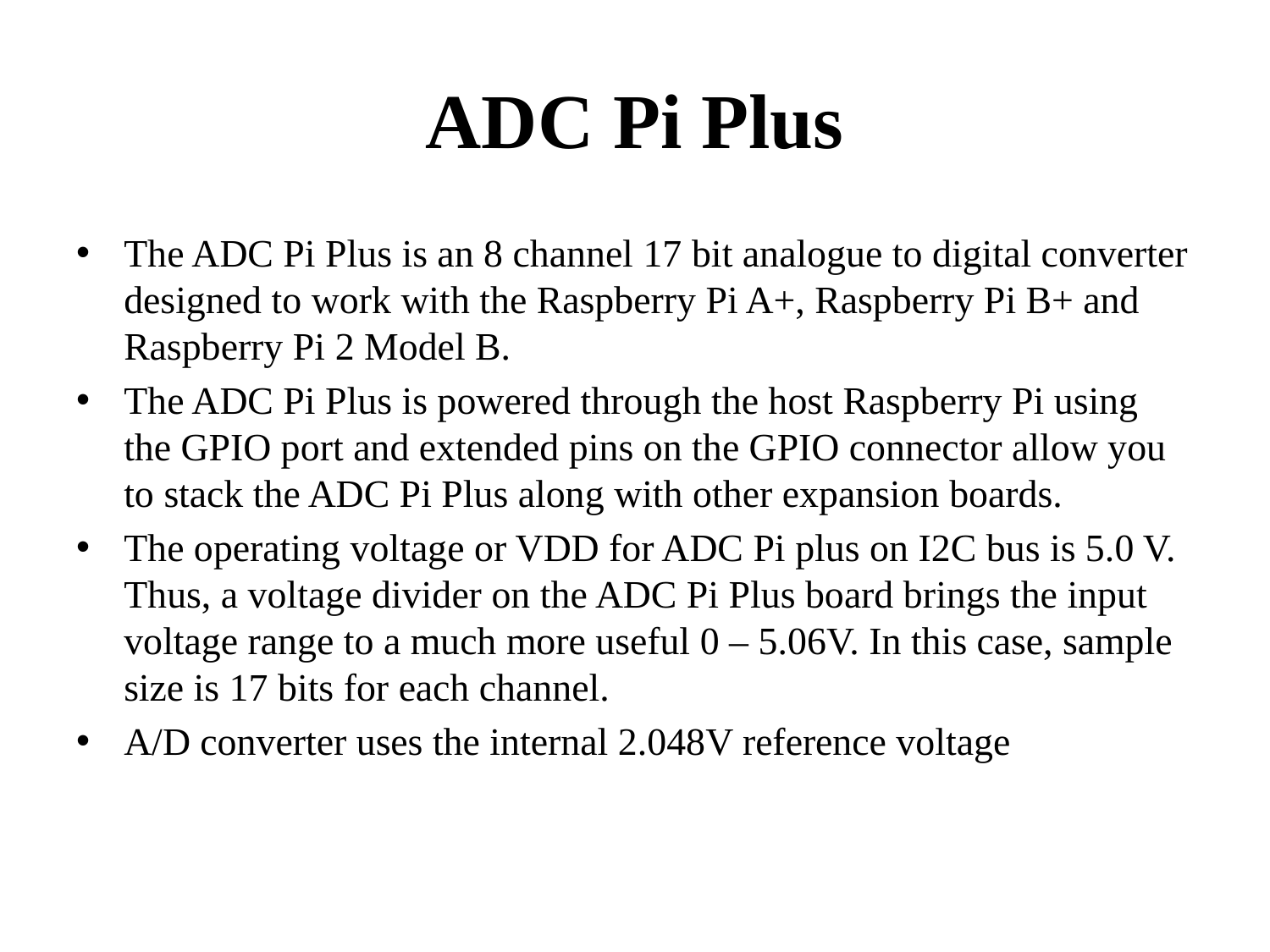

# ADC Pi Plus
The ADC Pi Plus is an 8 channel 17 bit analogue to digital converter designed to work with the Raspberry Pi A+, Raspberry Pi B+ and Raspberry Pi 2 Model B.
The ADC Pi Plus is powered through the host Raspberry Pi using the GPIO port and extended pins on the GPIO connector allow you to stack the ADC Pi Plus along with other expansion boards.
The operating voltage or VDD for ADC Pi plus on I2C bus is 5.0 V. Thus, a voltage divider on the ADC Pi Plus board brings the input voltage range to a much more useful 0 – 5.06V. In this case, sample size is 17 bits for each channel.
A/D converter uses the internal 2.048V reference voltage